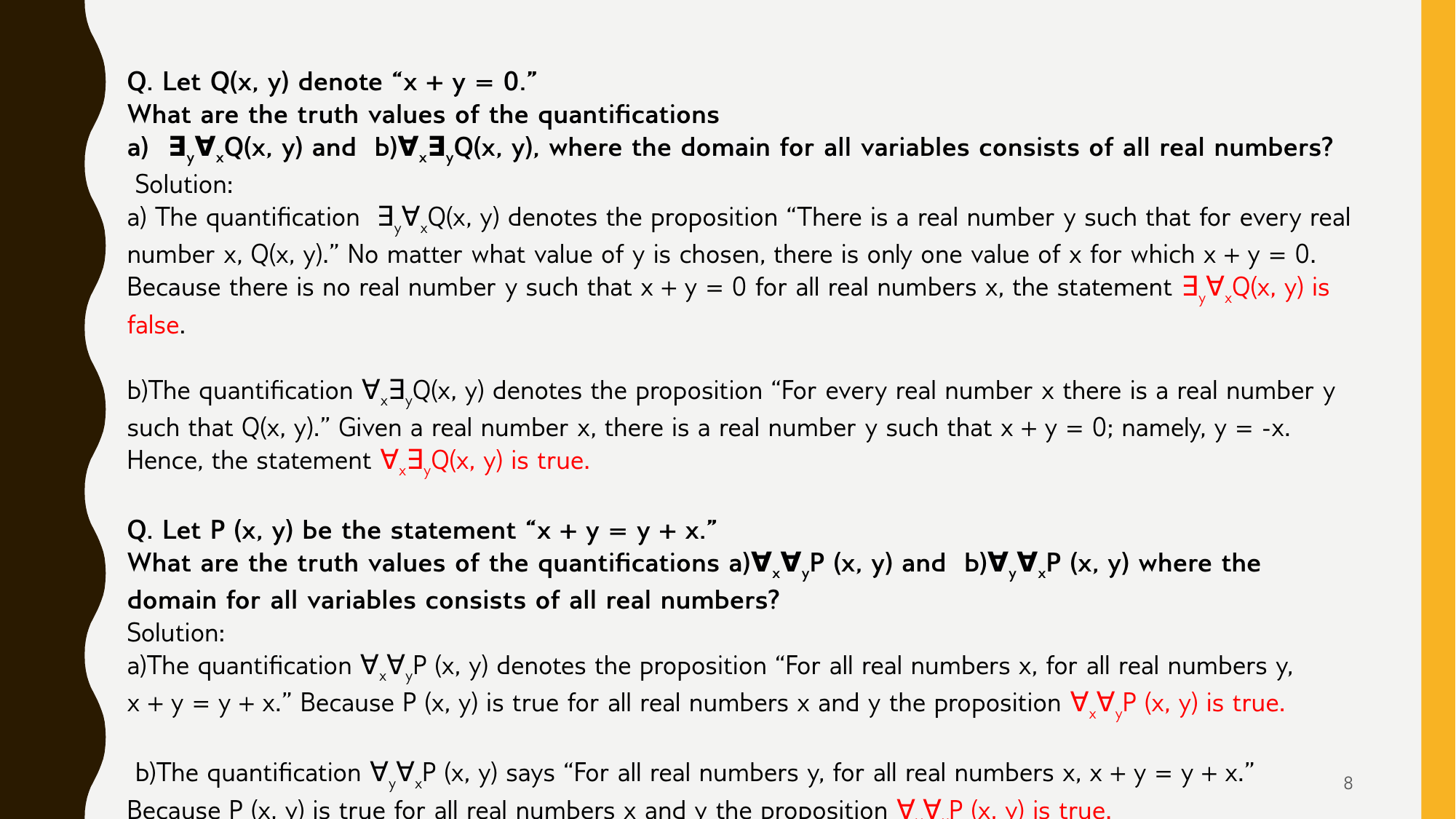

Q. Let Q(x, y) denote “x + y = 0.”
What are the truth values of the quantifications
∃y∀xQ(x, y) and  b)∀x∃yQ(x, y), where the domain for all variables consists of all real numbers?
 Solution:
a) The quantification  ∃y∀xQ(x, y) denotes the proposition “There is a real number y such that for every real number x, Q(x, y).” No matter what value of y is chosen, there is only one value of x for which x + y = 0. Because there is no real number y such that x + y = 0 for all real numbers x, the statement ∃y∀xQ(x, y) is false.

b)The quantification ∀x∃yQ(x, y) denotes the proposition “For every real number x there is a real number y such that Q(x, y).” Given a real number x, there is a real number y such that x + y = 0; namely, y = −x. Hence, the statement ∀x∃yQ(x, y) is true.

Q. Let P (x, y) be the statement “x + y = y + x.”
What are the truth values of the quantifications a)∀x∀yP (x, y) and  b)∀y∀xP (x, y) where the domain for all variables consists of all real numbers?
Solution:
a)The quantification ∀x∀yP (x, y) denotes the proposition “For all real numbers x, for all real numbers y,
x + y = y + x.” Because P (x, y) is true for all real numbers x and y the proposition ∀x∀yP (x, y) is true.

 b)The quantification ∀y∀xP (x, y) says “For all real numbers y, for all real numbers x, x + y = y + x.”
Because P (x, y) is true for all real numbers x and y the proposition ∀y∀xP (x, y) is true.

8